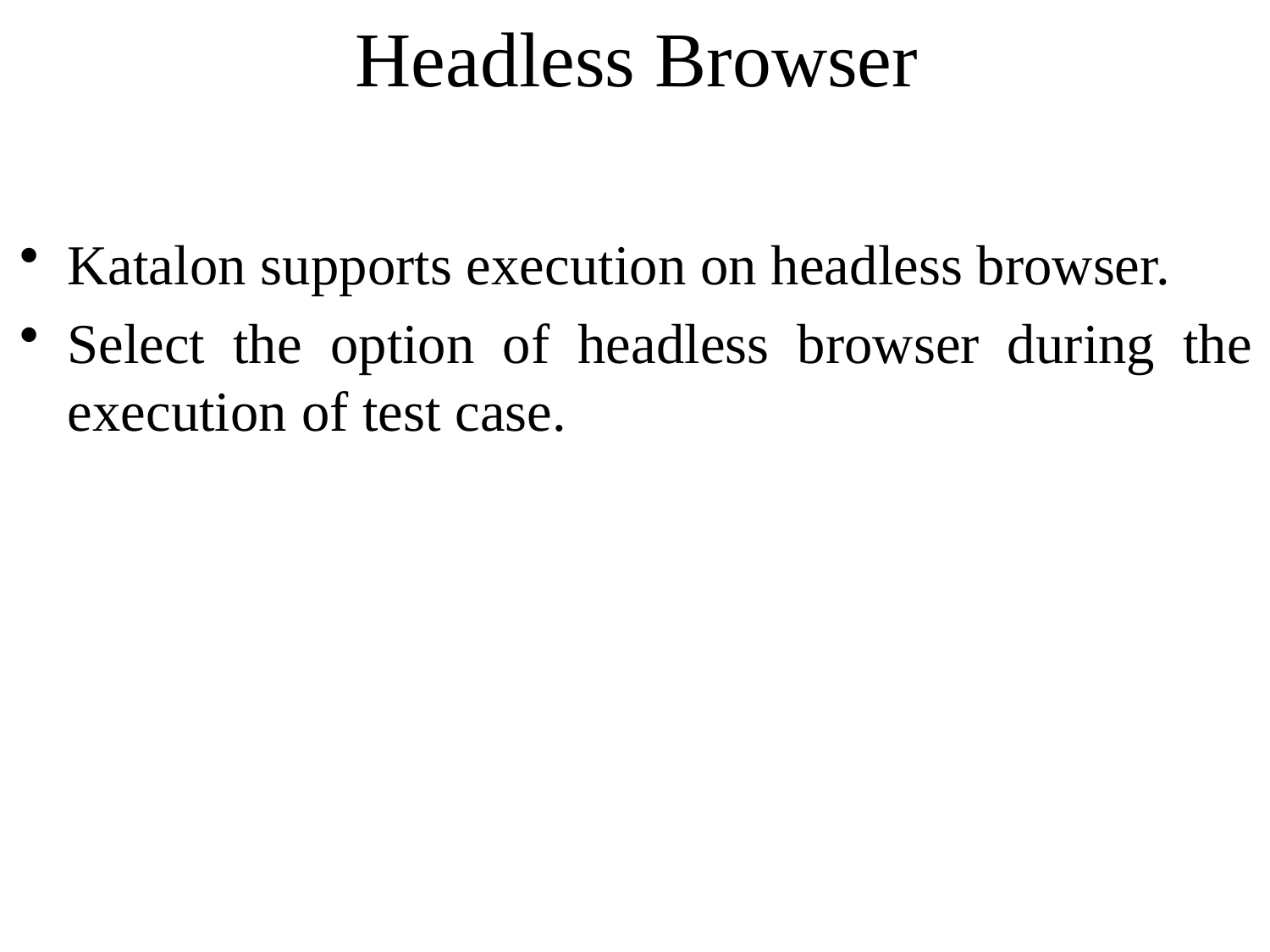

# Headless Browser
Katalon supports execution on headless browser.
Select the option of headless browser during the execution of test case.